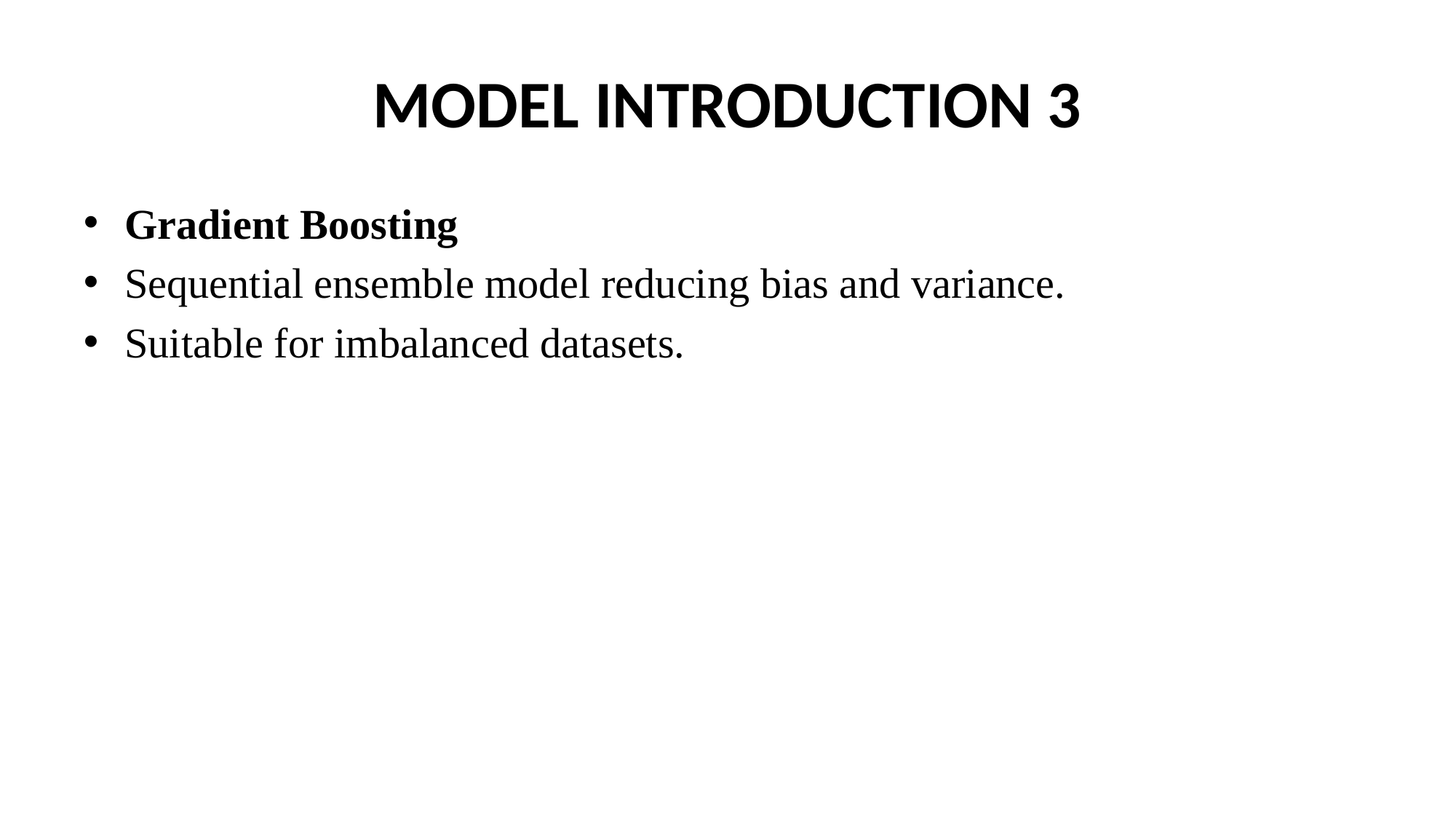

# MODEL INTRODUCTION 3
Gradient Boosting
Sequential ensemble model reducing bias and variance.
Suitable for imbalanced datasets.